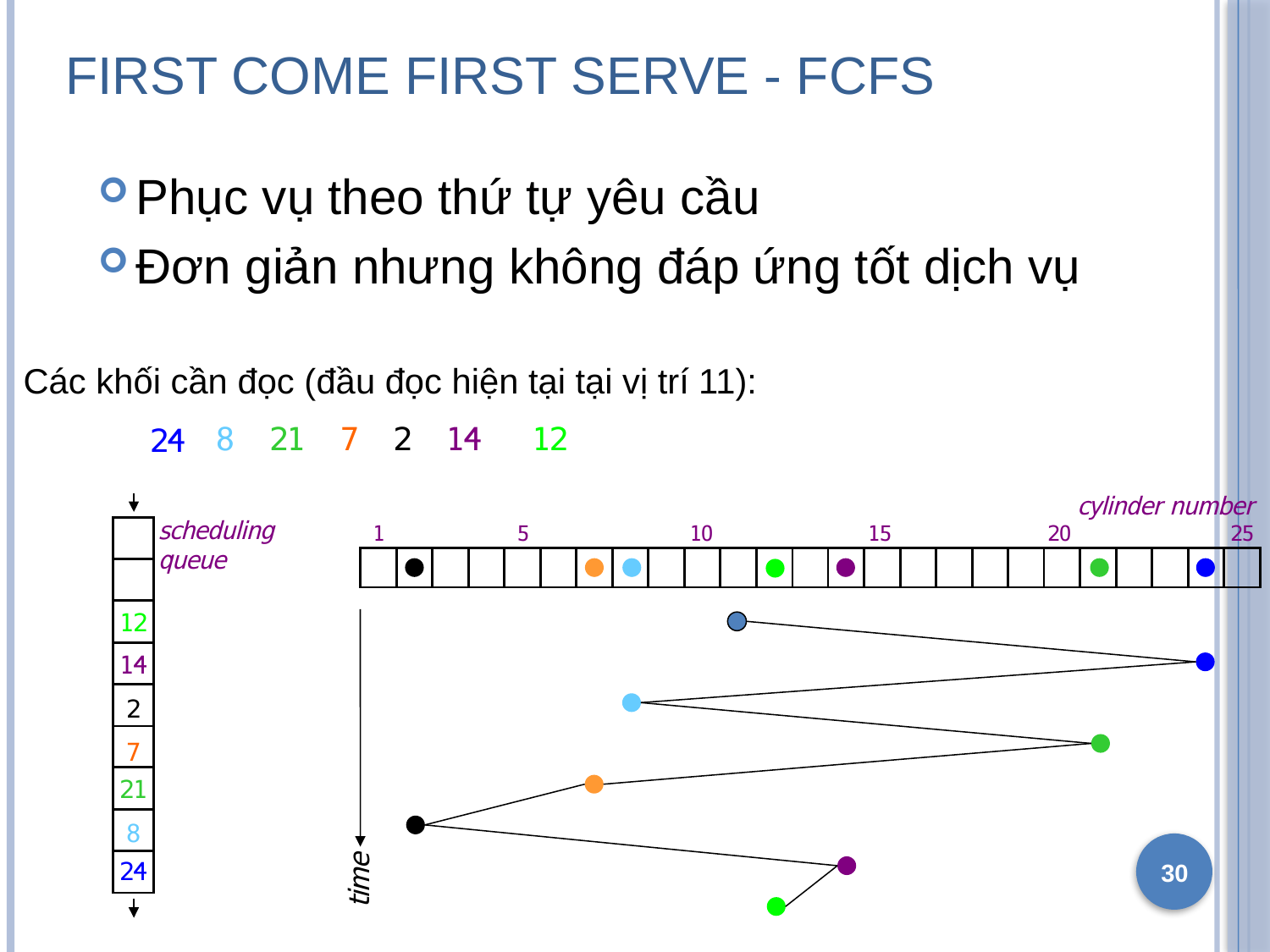

# First Come First Serve - FCFS
Phục vụ theo thứ tự yêu cầu
Đơn giản nhưng không đáp ứng tốt dịch vụ
Các khối cần đọc (đầu đọc hiện tại tại vị trí 11):
8
21
7
2
14
12
24
cylinder number
1
5
10
15
20
25

time

scheduling
queue

|  |
| --- |
|  |
|  |
|  |
|  |
|  |
|  |
|  |
|  |
|  |  |  |  |  |  |  |  |  |  |  |  |  |  |  |  |  |  |  |  |  |  |  |  |  |
| --- | --- | --- | --- | --- | --- | --- | --- | --- | --- | --- | --- | --- | --- | --- | --- | --- | --- | --- | --- | --- | --- | --- | --- | --- |

12

14

2

7

21

8

30
24